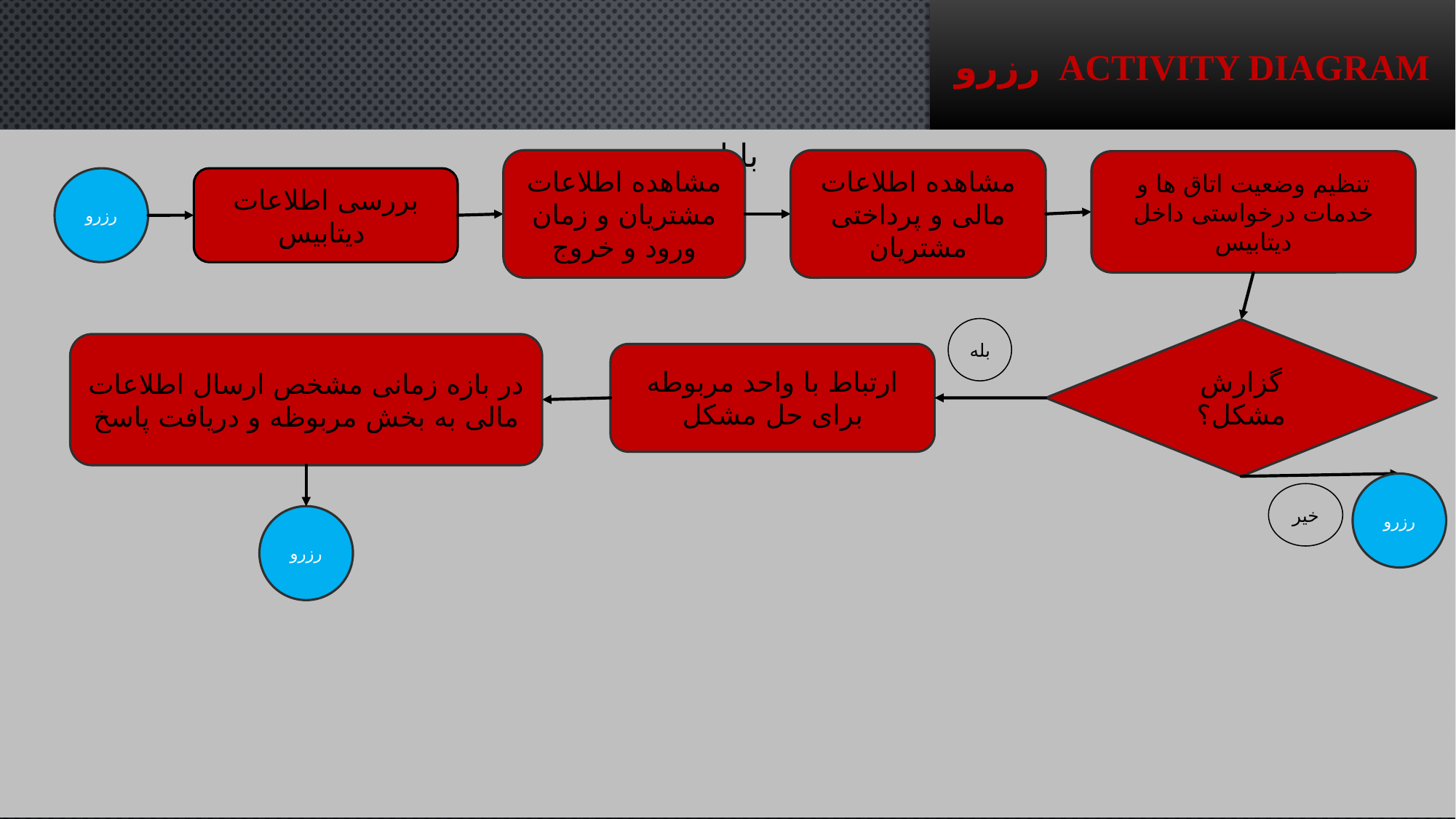

# Activity diagram  رزرو
 بلبل
مشاهده اطلاعات مشتریان و زمان ورود و خروج
مشاهده اطلاعات مالی و پرداختی مشتریان
تنظیم وضعیت اتاق ها و خدمات درخواستی داخل دیتابیس
رزرو
بررسی اطلاعات دیتابیس
بله
گزارش مشکل؟
در بازه زمانی مشخص ارسال اطلاعات مالی به بخش مربوظه و دریافت پاسخ
ارتباط با واحد مربوطه برای حل مشکل
رزرو
خیر
رزرو